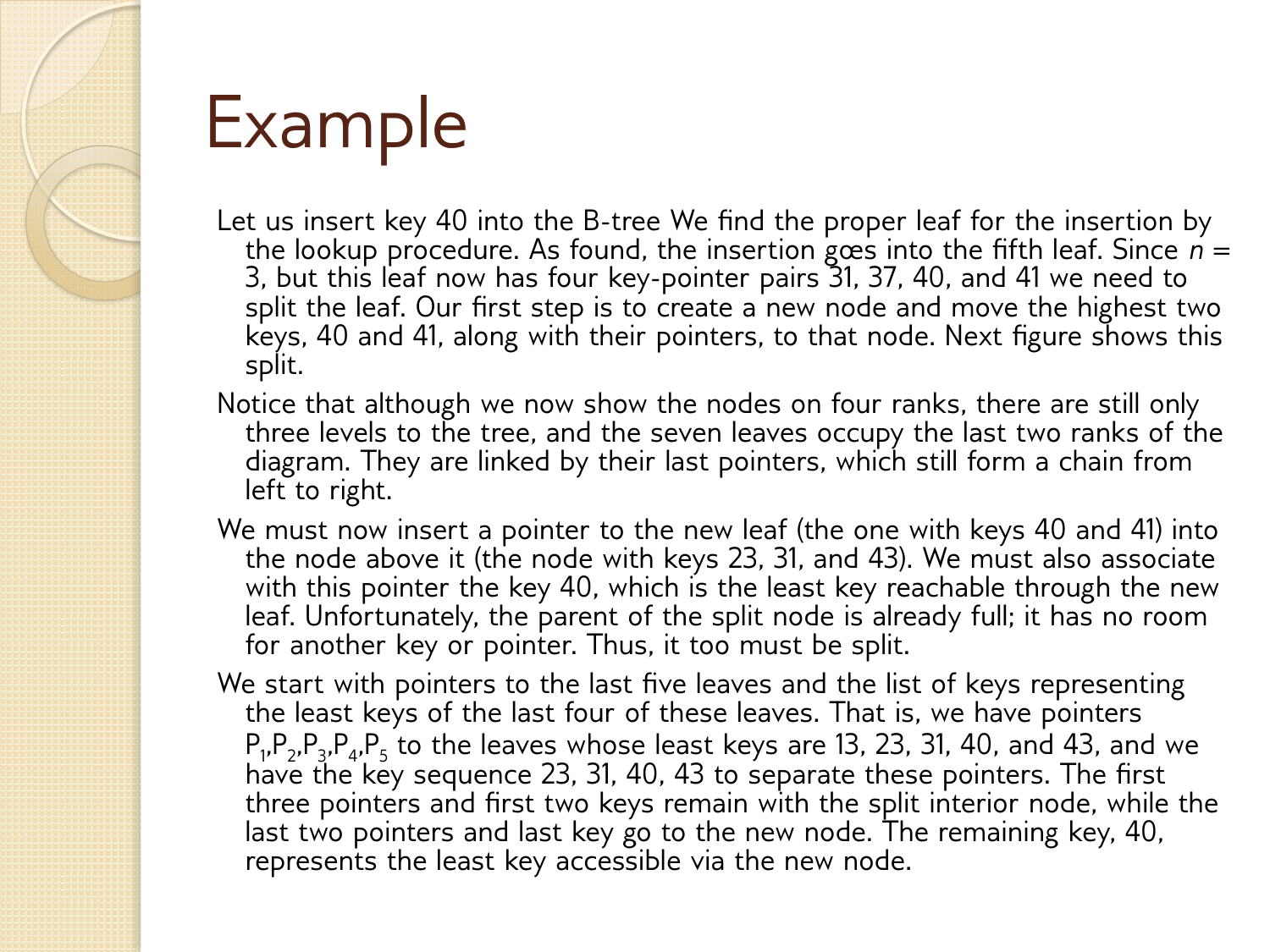

# Example
Let us insert key 40 into the B-tree We find the proper leaf for the insertion by the lookup procedure. As found, the insertion goes into the fifth leaf. Since n = 3, but this leaf now has four key-pointer pairs 31, 37, 40, and 41 we need to split the leaf. Our first step is to create a new node and move the highest two keys, 40 and 41, along with their pointers, to that node. Next figure shows this split.
Notice that although we now show the nodes on four ranks, there are still only three levels to the tree, and the seven leaves occupy the last two ranks of the diagram. They are linked by their last pointers, which still form a chain from left to right.
We must now insert a pointer to the new leaf (the one with keys 40 and 41) into the node above it (the node with keys 23, 31, and 43). We must also associate with this pointer the key 40, which is the least key reachable through the new leaf. Unfortunately, the parent of the split node is already full; it has no room for another key or pointer. Thus, it too must be split.
We start with pointers to the last five leaves and the list of keys representing the least keys of the last four of these leaves. That is, we have pointers P1,P2,P3,P4,P5 to the leaves whose least keys are 13, 23, 31, 40, and 43, and we have the key sequence 23, 31, 40, 43 to separate these pointers. The first three pointers and first two keys remain with the split interior node, while the last two pointers and last key go to the new node. The remaining key, 40, represents the least key accessible via the new node.